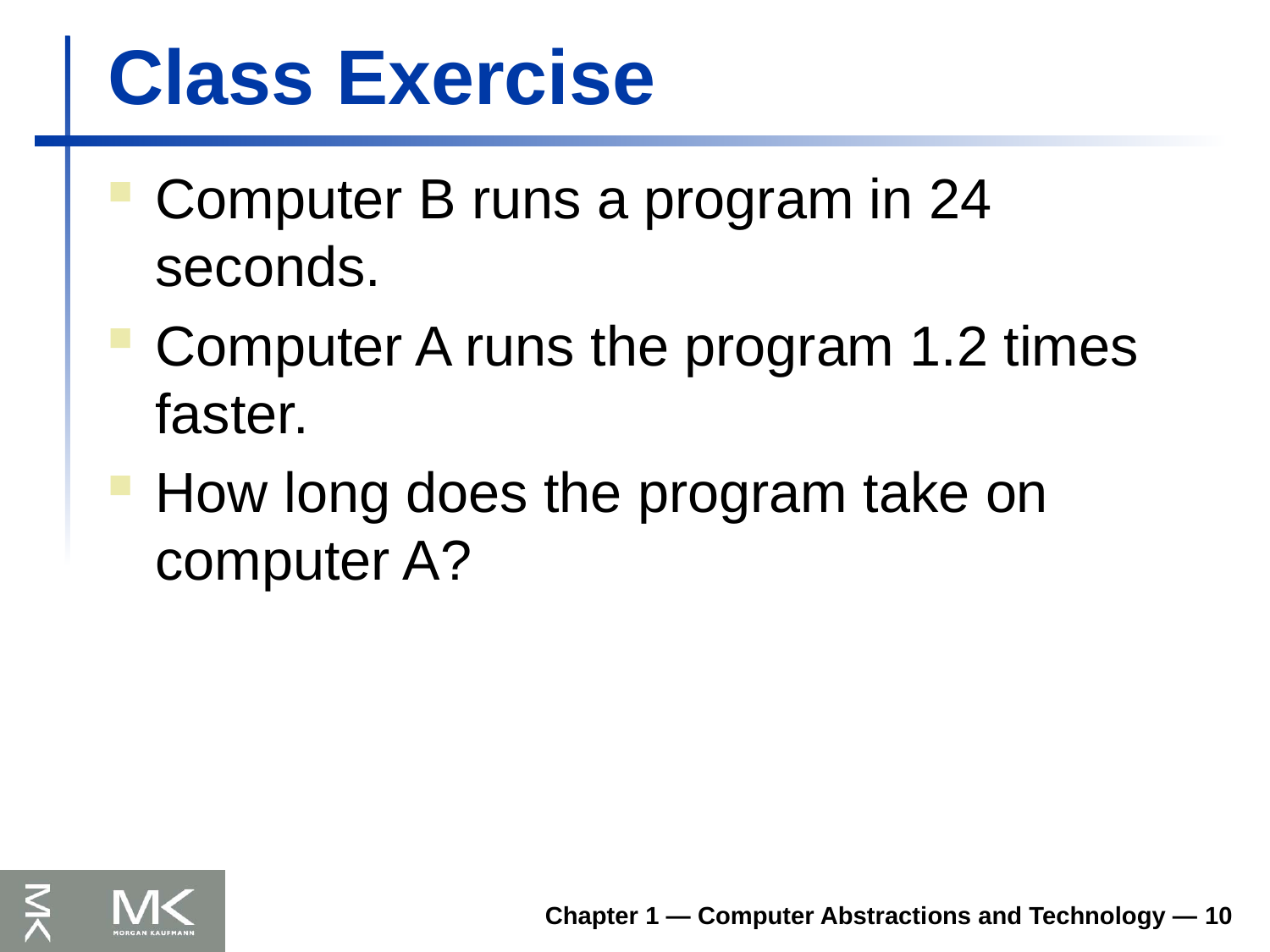

# Class Exercise
Computer B runs a program in 24 seconds.
Computer A runs the program 1.2 times faster.
How long does the program take on computer A?
Chapter 1 — Computer Abstractions and Technology — 10